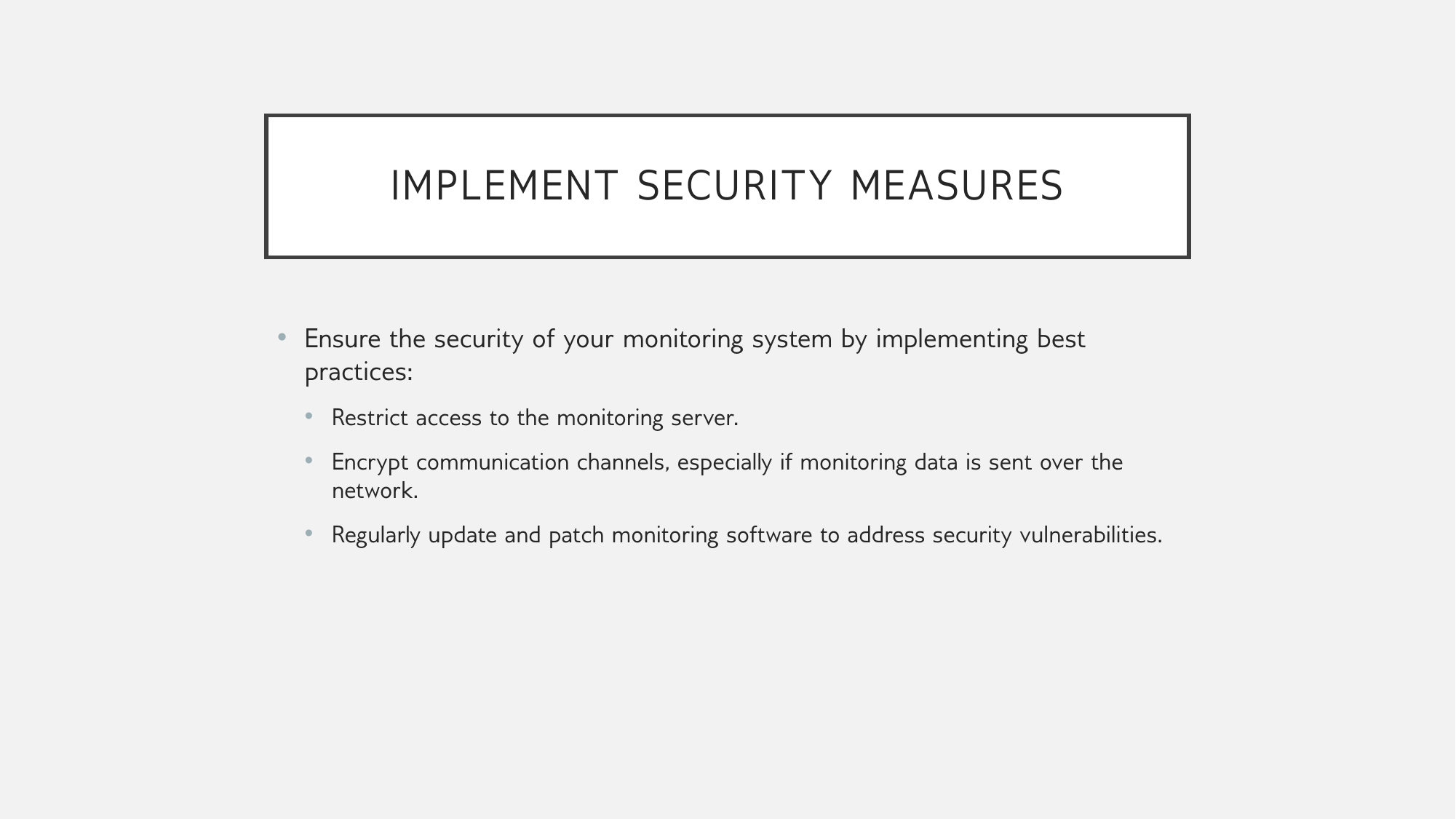

# Implement Security Measures
Ensure the security of your monitoring system by implementing best practices:
Restrict access to the monitoring server.
Encrypt communication channels, especially if monitoring data is sent over the network.
Regularly update and patch monitoring software to address security vulnerabilities.